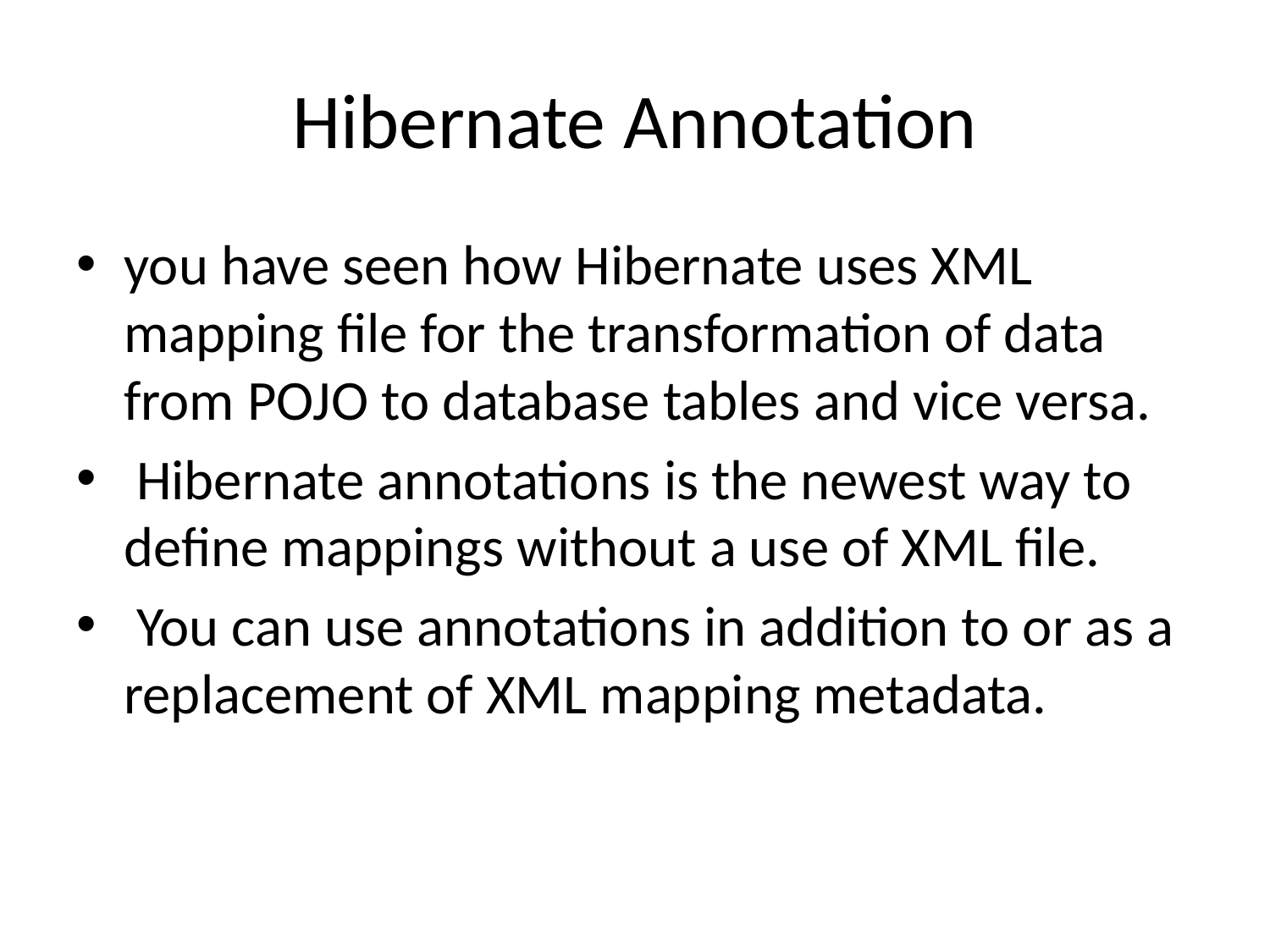

# Hibernate Annotation
you have seen how Hibernate uses XML mapping file for the transformation of data from POJO to database tables and vice versa.
 Hibernate annotations is the newest way to define mappings without a use of XML file.
 You can use annotations in addition to or as a replacement of XML mapping metadata.